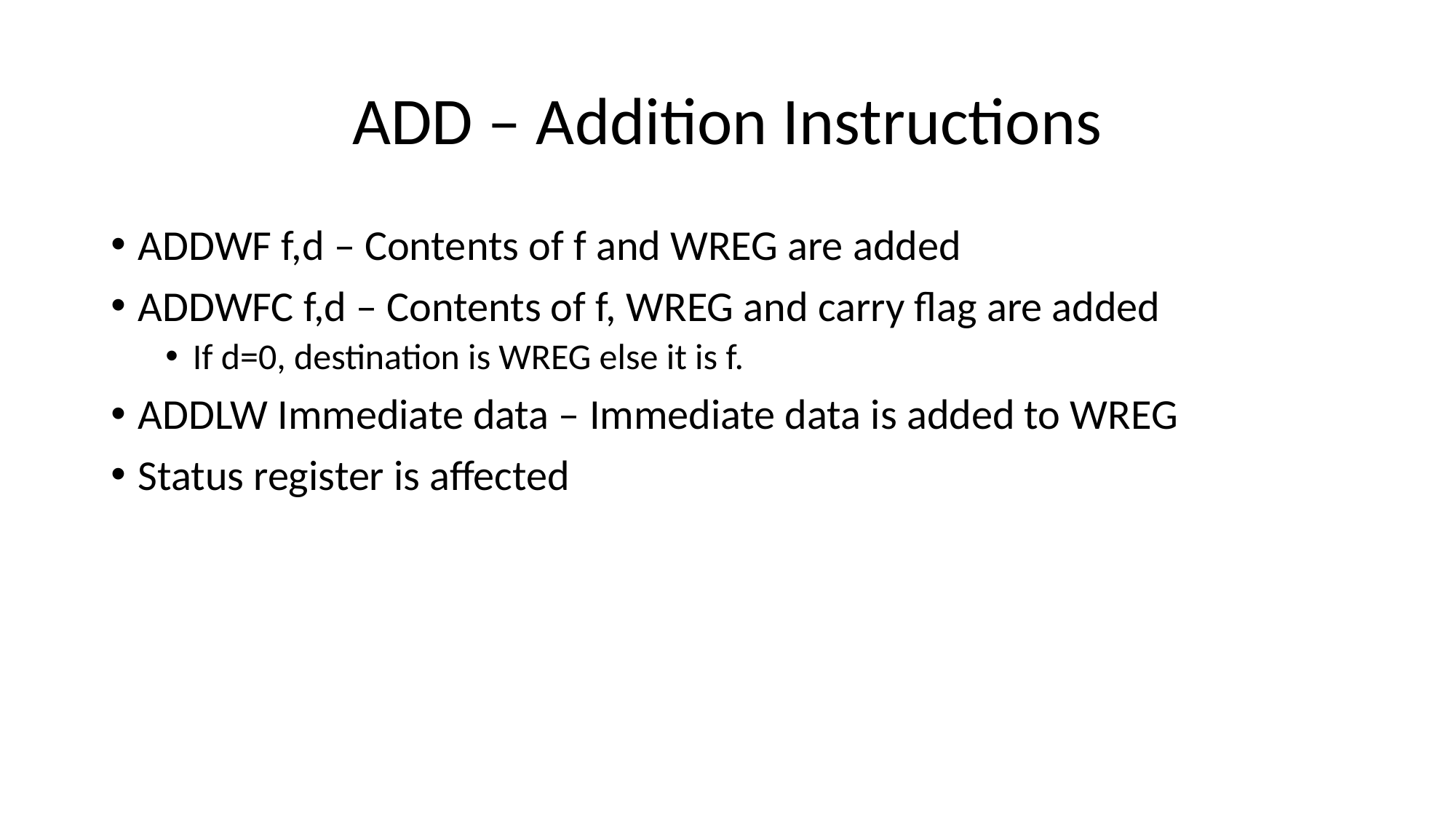

# ADD – Addition Instructions
ADDWF f,d – Contents of f and WREG are added
ADDWFC f,d – Contents of f, WREG and carry flag are added
If d=0, destination is WREG else it is f.
ADDLW Immediate data – Immediate data is added to WREG
Status register is affected